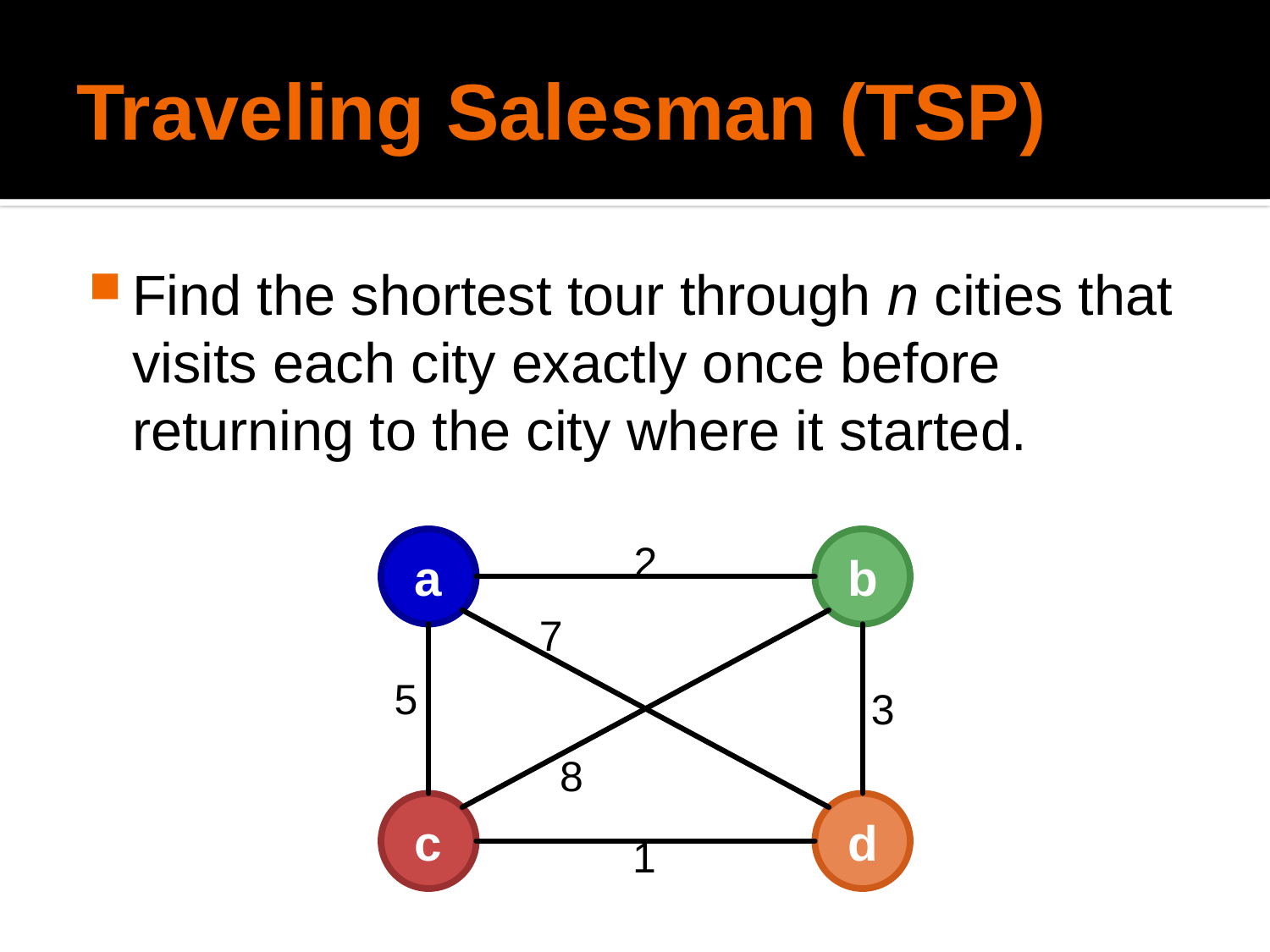

# Traveling Salesman (TSP)
Find the shortest tour through n cities that visits each city exactly once before returning to the city where it started.
a
2
b
7
5
3
8
c
d
1